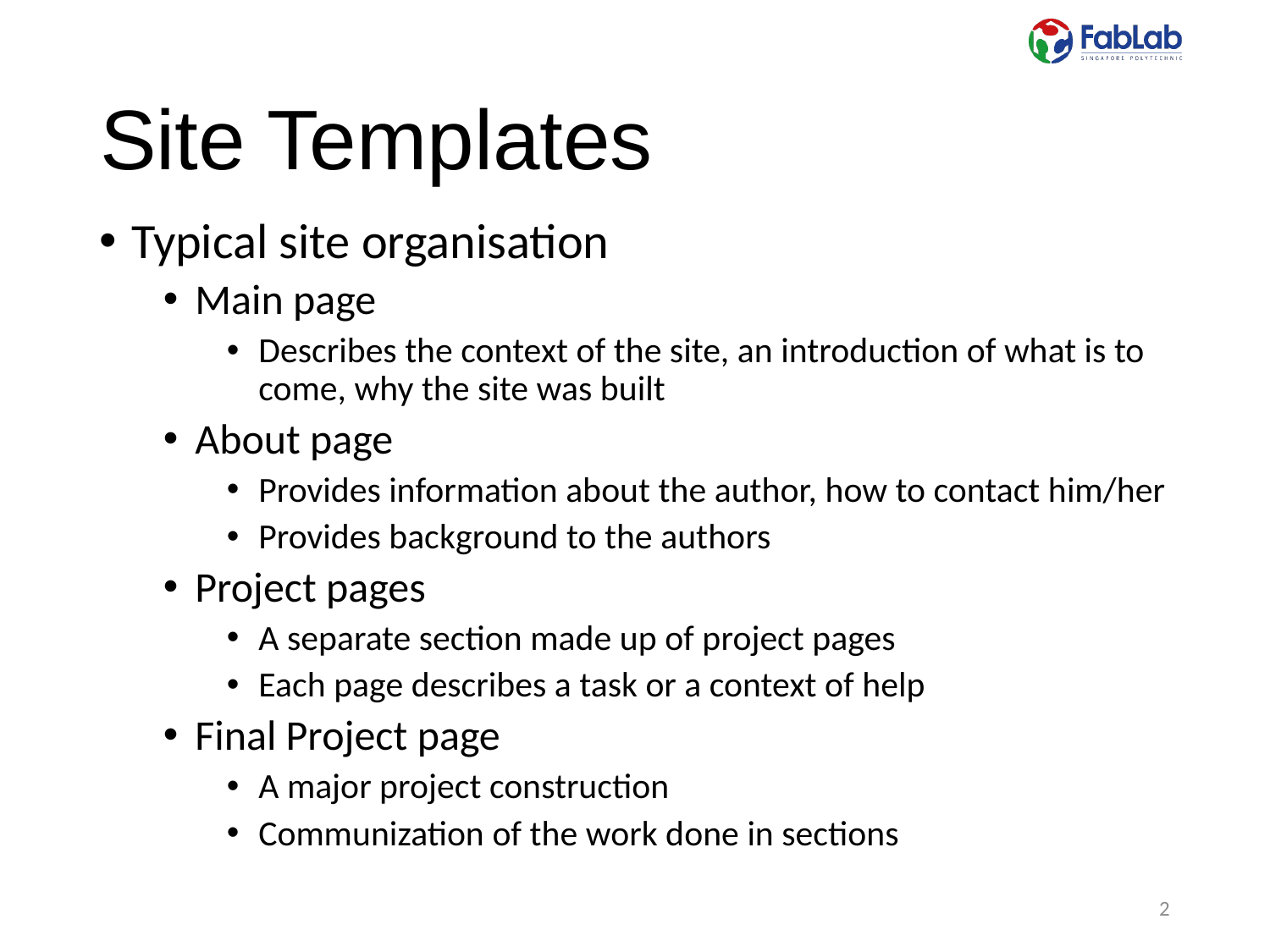

# Site Templates
Typical site organisation
Main page
Describes the context of the site, an introduction of what is to come, why the site was built
About page
Provides information about the author, how to contact him/her
Provides background to the authors
Project pages
A separate section made up of project pages
Each page describes a task or a context of help
Final Project page
A major project construction
Communization of the work done in sections
2